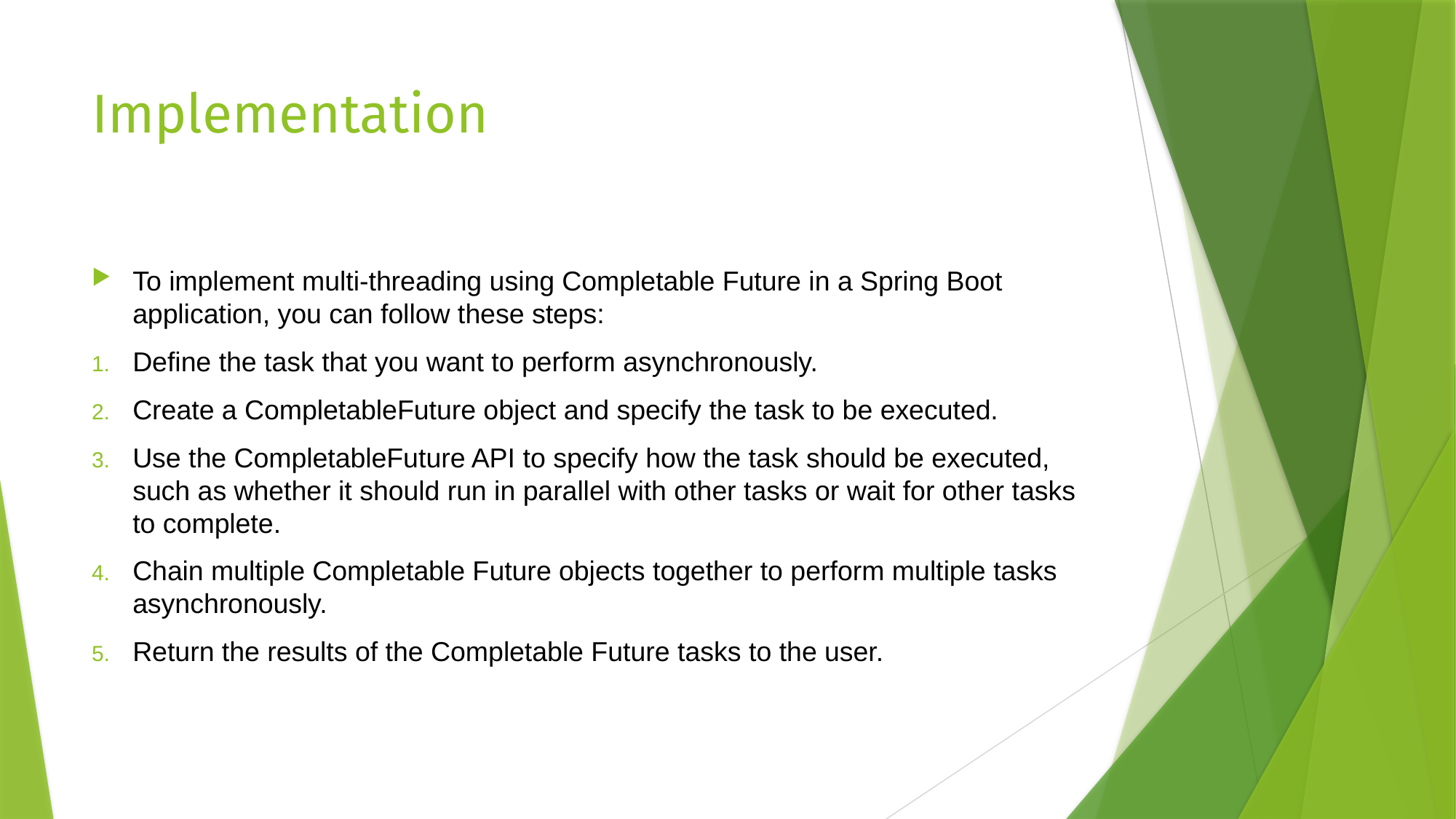

# Implementation
To implement multi-threading using Completable Future in a Spring Boot application, you can follow these steps:
Define the task that you want to perform asynchronously.
Create a CompletableFuture object and specify the task to be executed.
Use the CompletableFuture API to specify how the task should be executed, such as whether it should run in parallel with other tasks or wait for other tasks to complete.
Chain multiple Completable Future objects together to perform multiple tasks asynchronously.
Return the results of the Completable Future tasks to the user.